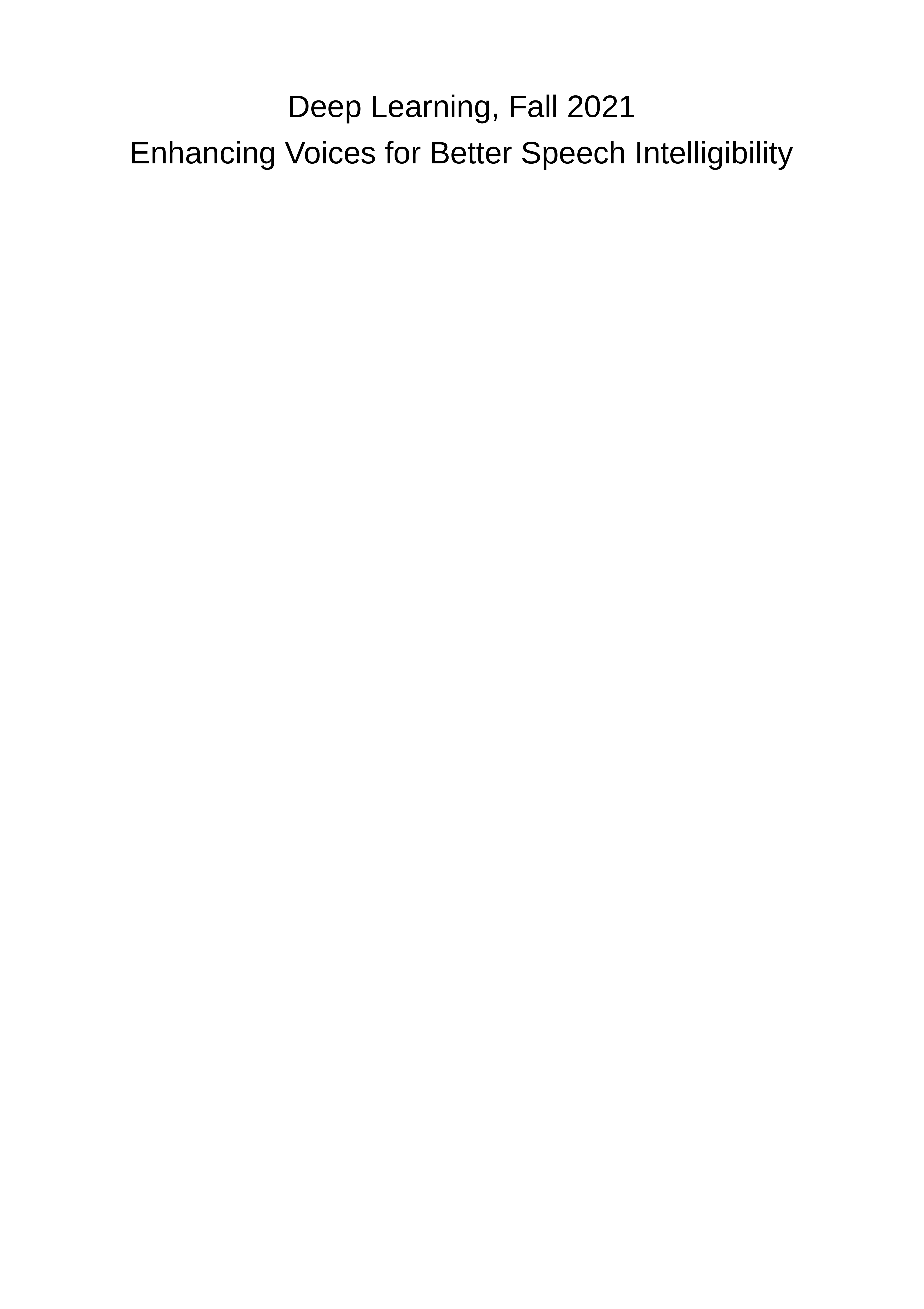

Deep Learning, Fall 2021
Enhancing Voices for Better Speech Intelligibility